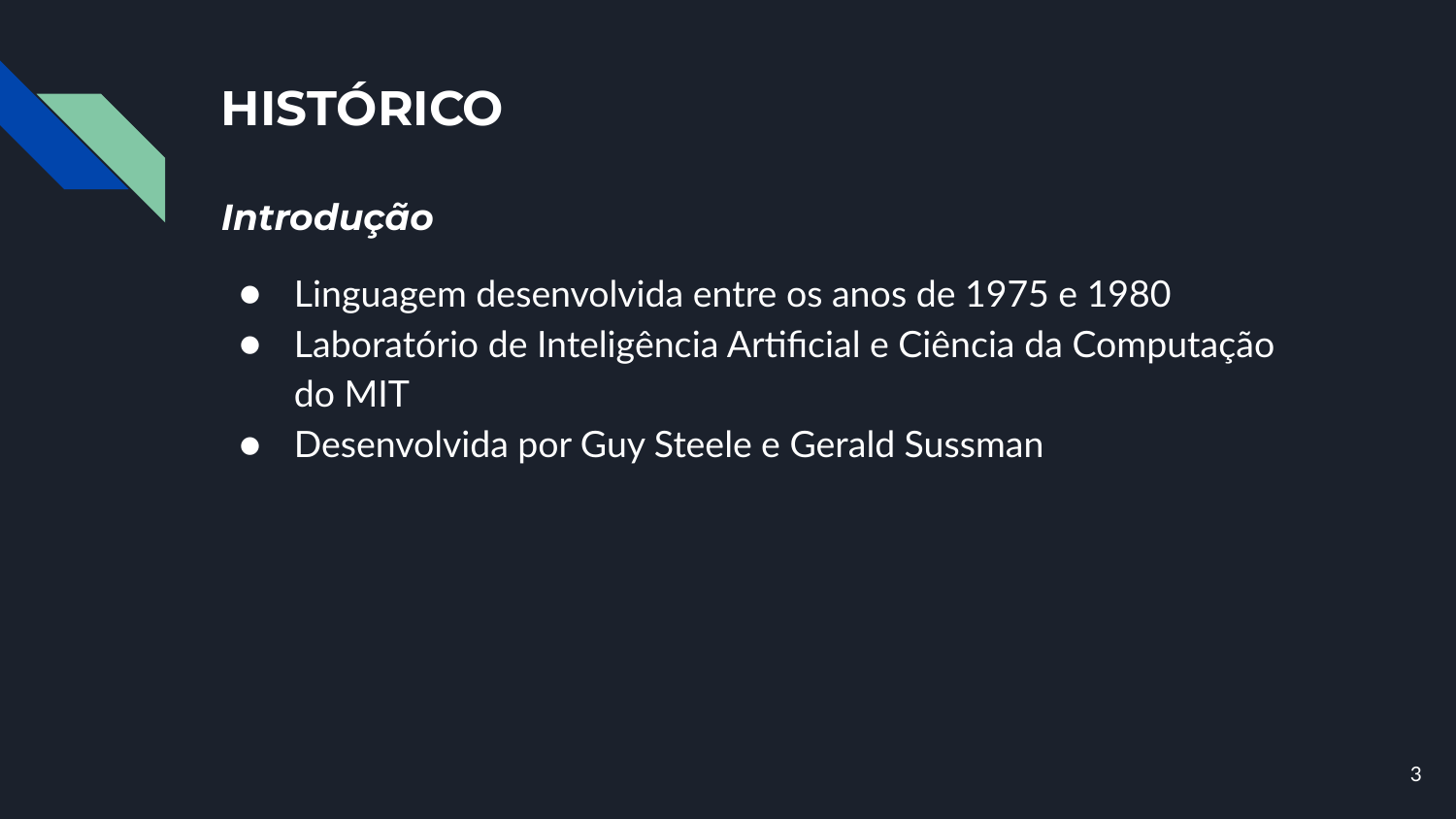

# HISTÓRICO

Introdução
Linguagem desenvolvida entre os anos de 1975 e 1980
Laboratório de Inteligência Artificial e Ciência da Computação do MIT
Desenvolvida por Guy Steele e Gerald Sussman
3